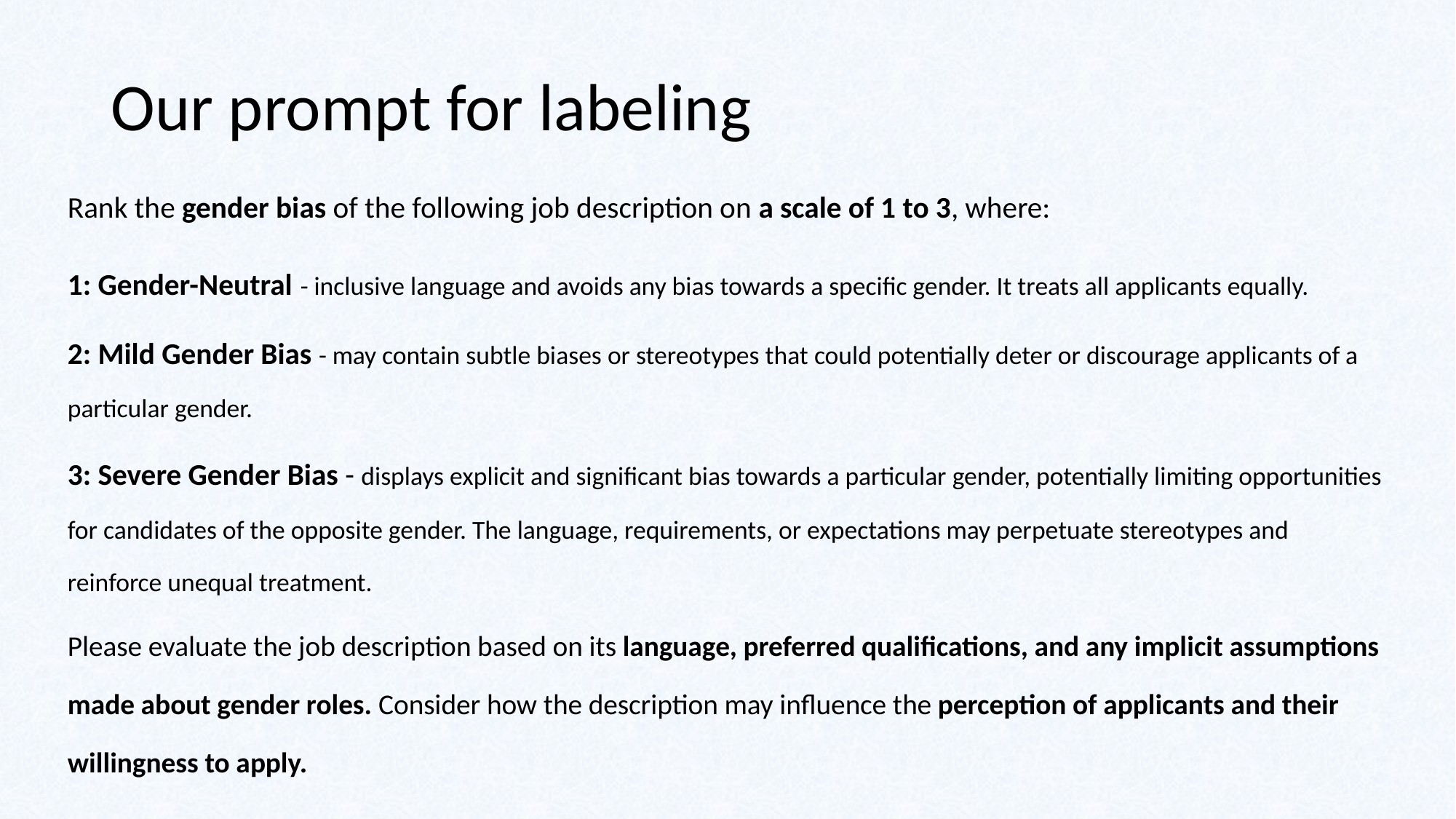

# Our prompt for labeling
Rank the gender bias of the following job description on a scale of 1 to 3, where:
1: Gender-Neutral - inclusive language and avoids any bias towards a specific gender. It treats all applicants equally.
2: Mild Gender Bias - may contain subtle biases or stereotypes that could potentially deter or discourage applicants of a particular gender.
3: Severe Gender Bias - displays explicit and significant bias towards a particular gender, potentially limiting opportunities for candidates of the opposite gender. The language, requirements, or expectations may perpetuate stereotypes and reinforce unequal treatment.
Please evaluate the job description based on its language, preferred qualifications, and any implicit assumptions made about gender roles. Consider how the description may influence the perception of applicants and their willingness to apply.